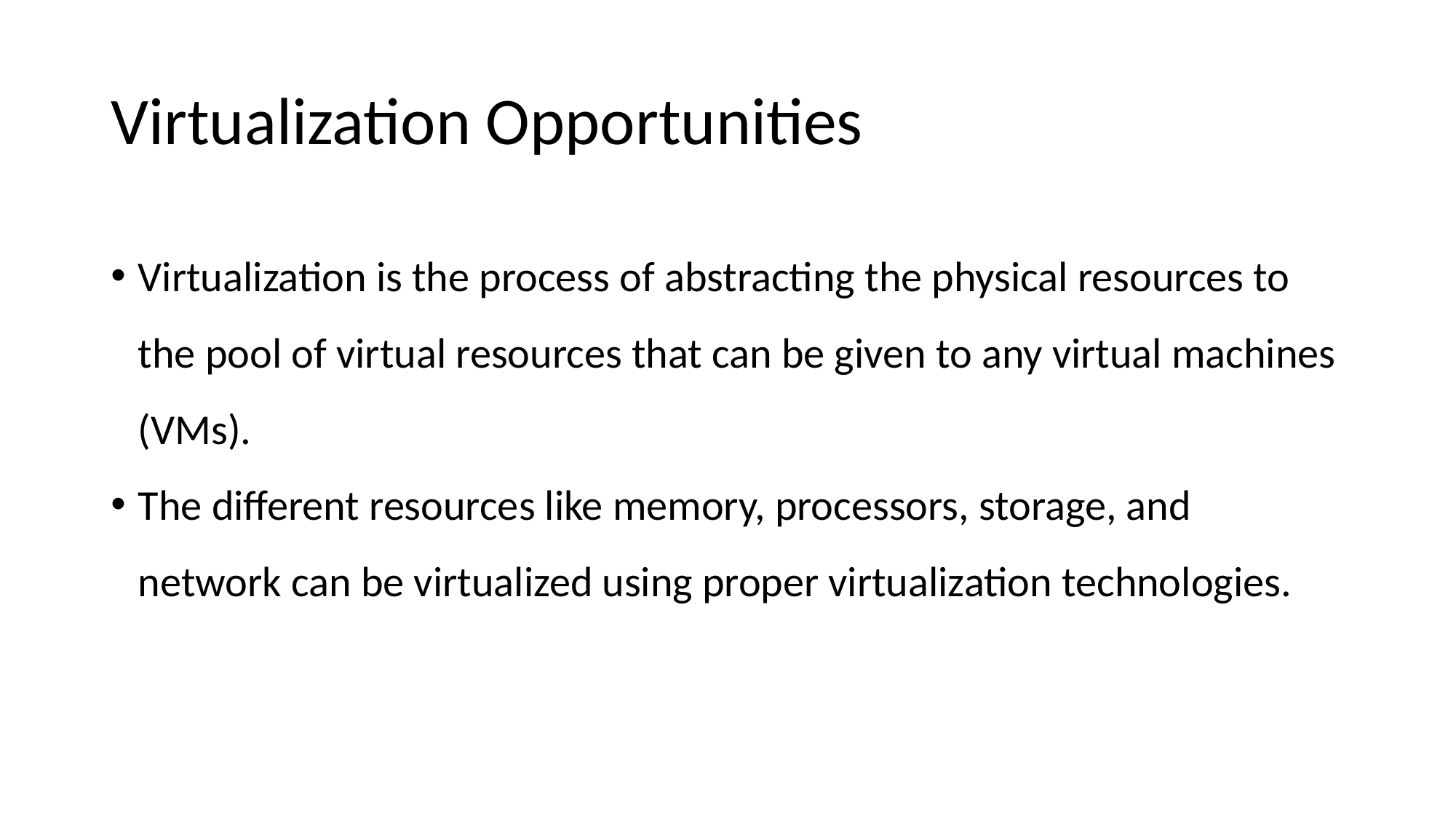

# Virtualization Opportunities
Virtualization is the process of abstracting the physical resources to the pool of virtual resources that can be given to any virtual machines (VMs).
The different resources like memory, processors, storage, and network can be virtualized using proper virtualization technologies.